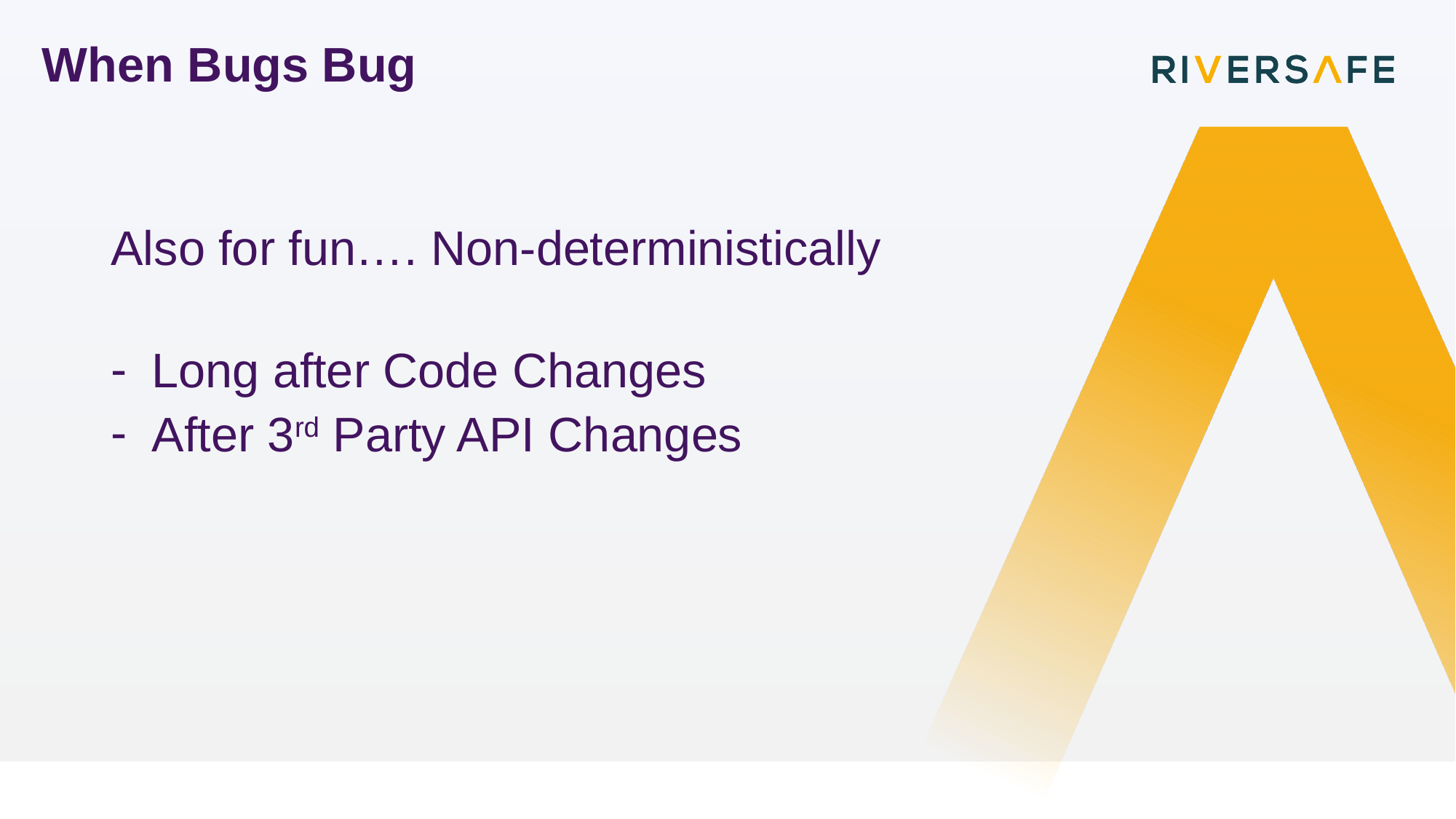

# When Bugs Bug
Also for fun…. Non-deterministically
Long after Code Changes
After 3rd Party API Changes